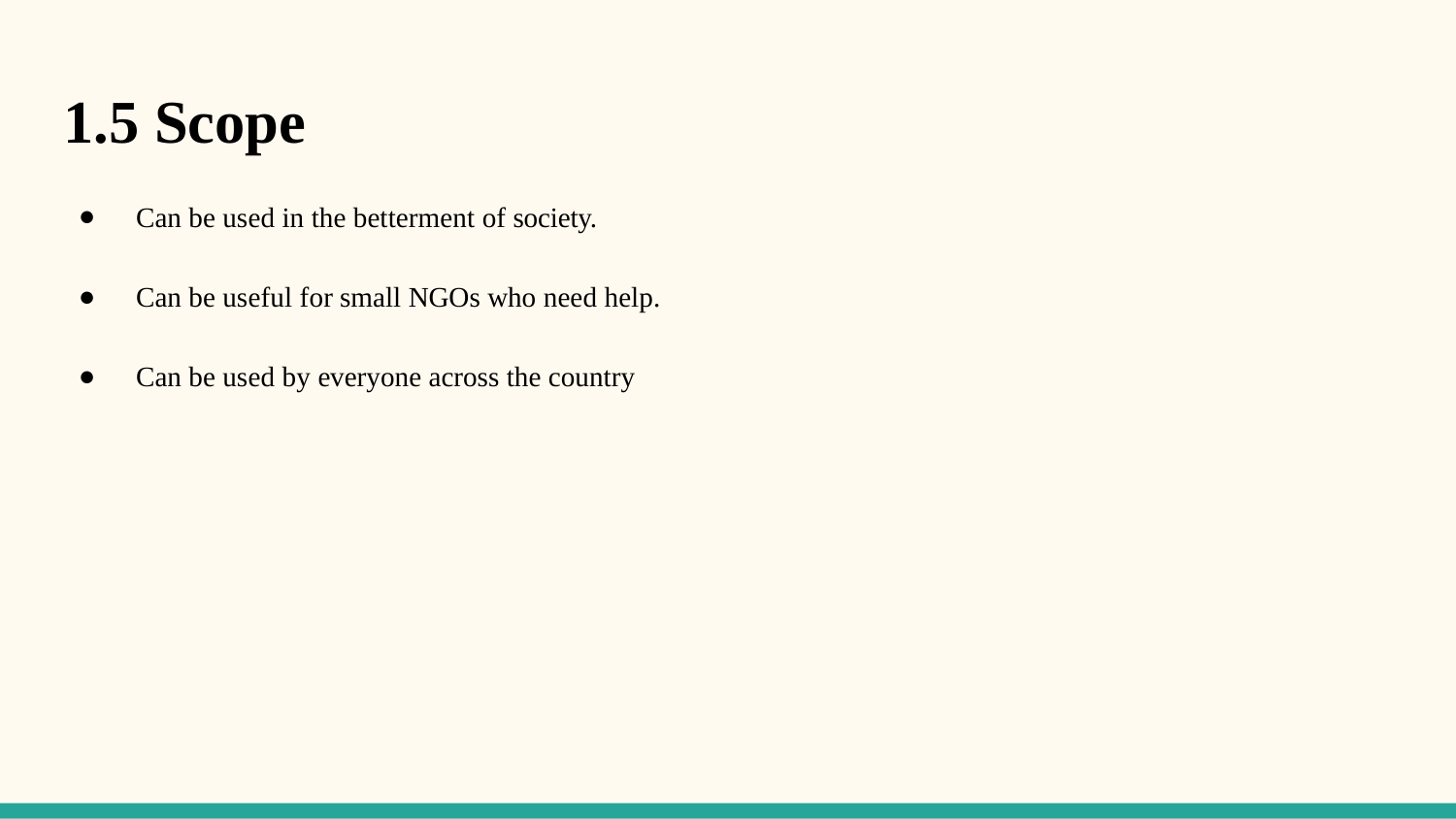

# 1.5 Scope
Can be used in the betterment of society.

Can be useful for small NGOs who need help.

Can be used by everyone across the country